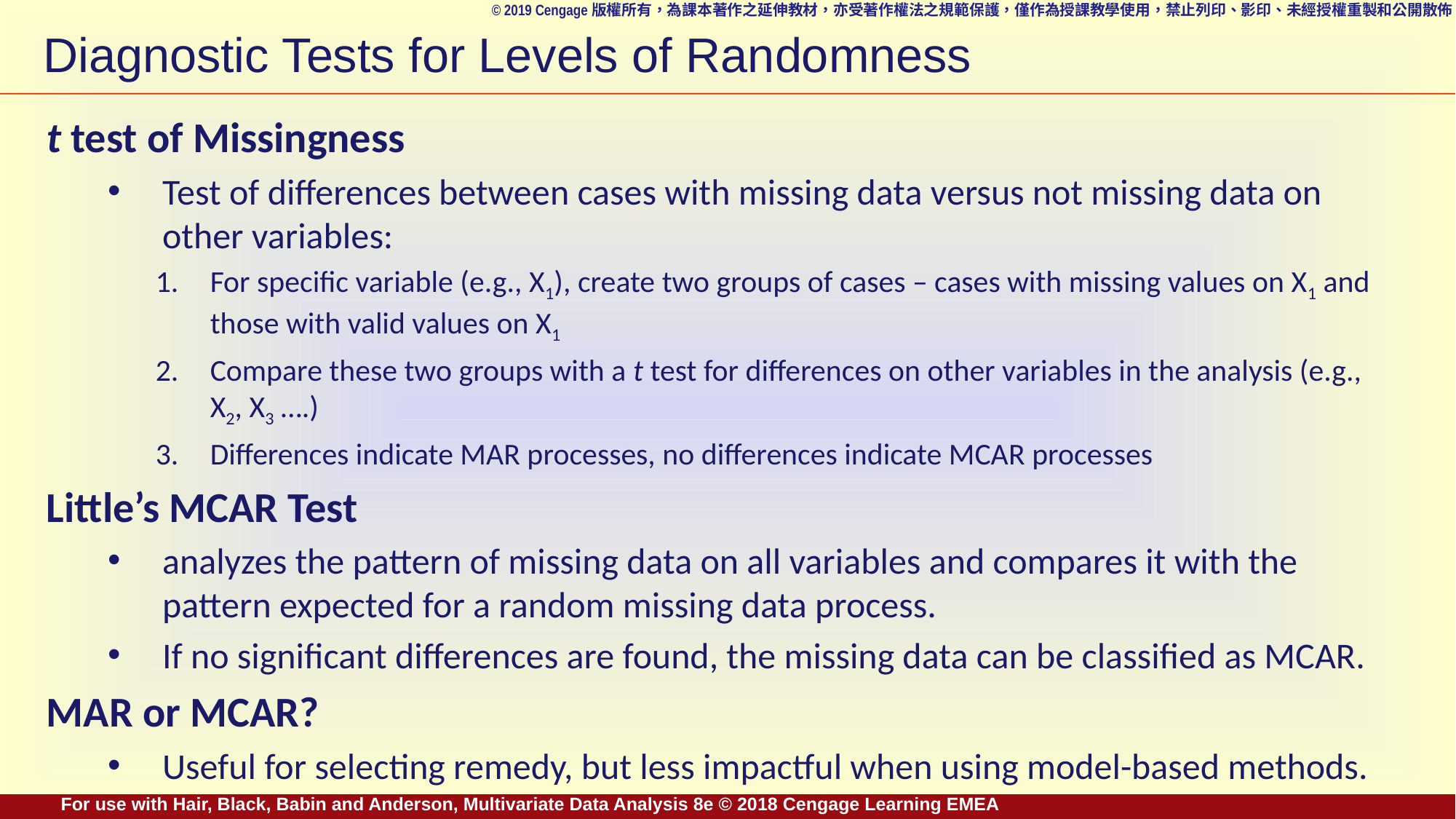

# Diagnostic Tests for Levels of Randomness
t test of Missingness
Test of differences between cases with missing data versus not missing data on other variables:
For specific variable (e.g., X1), create two groups of cases – cases with missing values on X1 and those with valid values on X1
Compare these two groups with a t test for differences on other variables in the analysis (e.g., X2, X3 ….)
Differences indicate MAR processes, no differences indicate MCAR processes
Little’s MCAR Test
analyzes the pattern of missing data on all variables and compares it with the pattern expected for a random missing data process.
If no significant differences are found, the missing data can be classified as MCAR.
MAR or MCAR?
Useful for selecting remedy, but less impactful when using model-based methods.
For use with Hair, Black, Babin and Anderson, Multivariate Data Analysis 8e © 2018 Cengage Learning EMEA